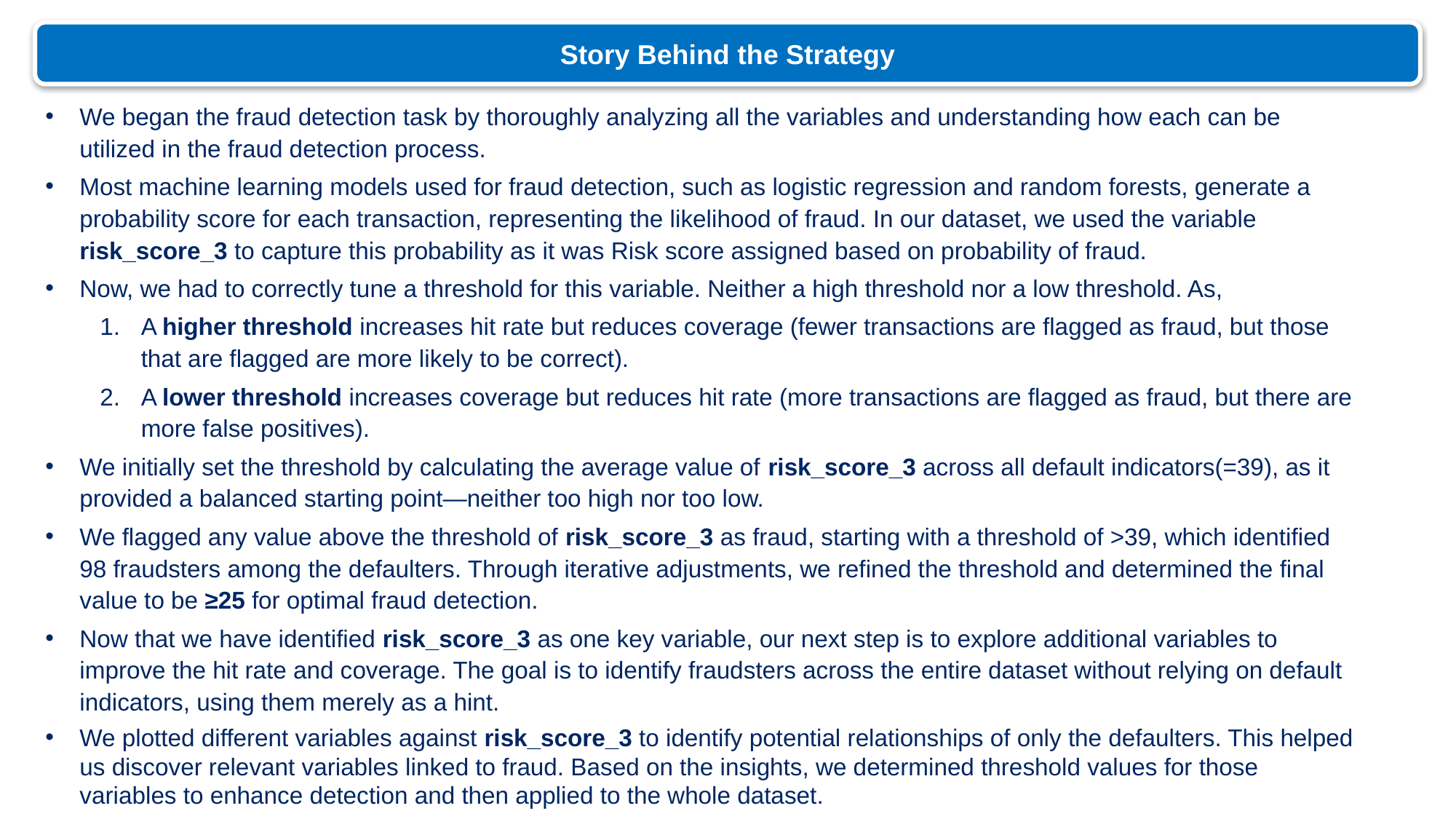

Story Behind the Strategy

We began the fraud detection task by thoroughly analyzing all the variables and understanding how each can be utilized in the fraud detection process.
Most machine learning models used for fraud detection, such as logistic regression and random forests, generate a probability score for each transaction, representing the likelihood of fraud. In our dataset, we used the variable risk_score_3 to capture this probability as it was Risk score assigned based on probability of fraud.
Now, we had to correctly tune a threshold for this variable. Neither a high threshold nor a low threshold. As,
A higher threshold increases hit rate but reduces coverage (fewer transactions are flagged as fraud, but those that are flagged are more likely to be correct).
A lower threshold increases coverage but reduces hit rate (more transactions are flagged as fraud, but there are more false positives).
We initially set the threshold by calculating the average value of risk_score_3 across all default indicators(=39), as it provided a balanced starting point—neither too high nor too low.
We flagged any value above the threshold of risk_score_3 as fraud, starting with a threshold of >39, which identified 98 fraudsters among the defaulters. Through iterative adjustments, we refined the threshold and determined the final value to be ≥25 for optimal fraud detection.
Now that we have identified risk_score_3 as one key variable, our next step is to explore additional variables to improve the hit rate and coverage. The goal is to identify fraudsters across the entire dataset without relying on default indicators, using them merely as a hint.
We plotted different variables against risk_score_3 to identify potential relationships of only the defaulters. This helped us discover relevant variables linked to fraud. Based on the insights, we determined threshold values for those variables to enhance detection and then applied to the whole dataset.

3